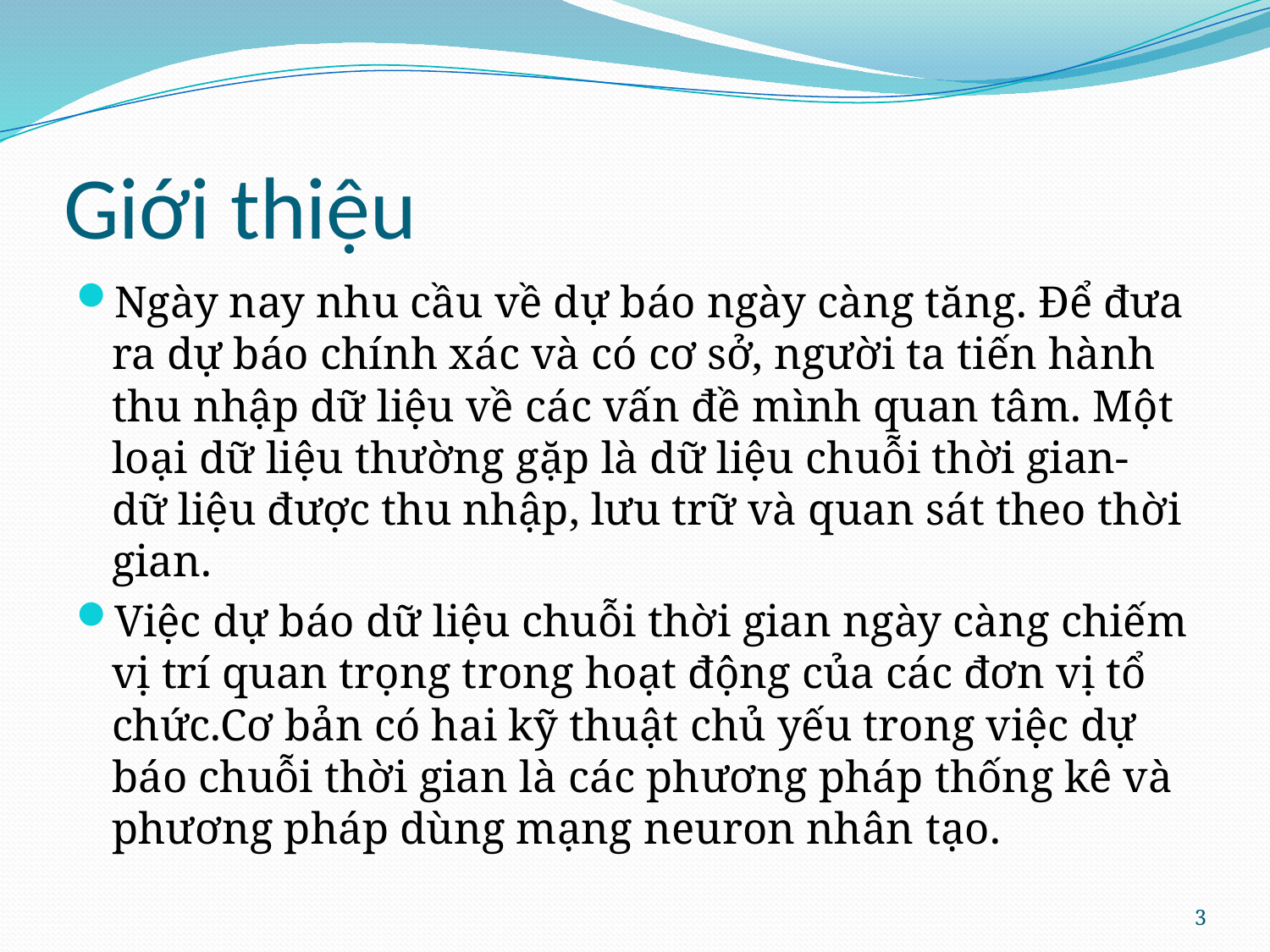

# Giới thiệu
Ngày nay nhu cầu về dự báo ngày càng tăng. Để đưa ra dự báo chính xác và có cơ sở, người ta tiến hành thu nhập dữ liệu về các vấn đề mình quan tâm. Một loại dữ liệu thường gặp là dữ liệu chuỗi thời gian- dữ liệu được thu nhập, lưu trữ và quan sát theo thời gian.
Việc dự báo dữ liệu chuỗi thời gian ngày càng chiếm vị trí quan trọng trong hoạt động của các đơn vị tổ chức.Cơ bản có hai kỹ thuật chủ yếu trong việc dự báo chuỗi thời gian là các phương pháp thống kê và phương pháp dùng mạng neuron nhân tạo.

3